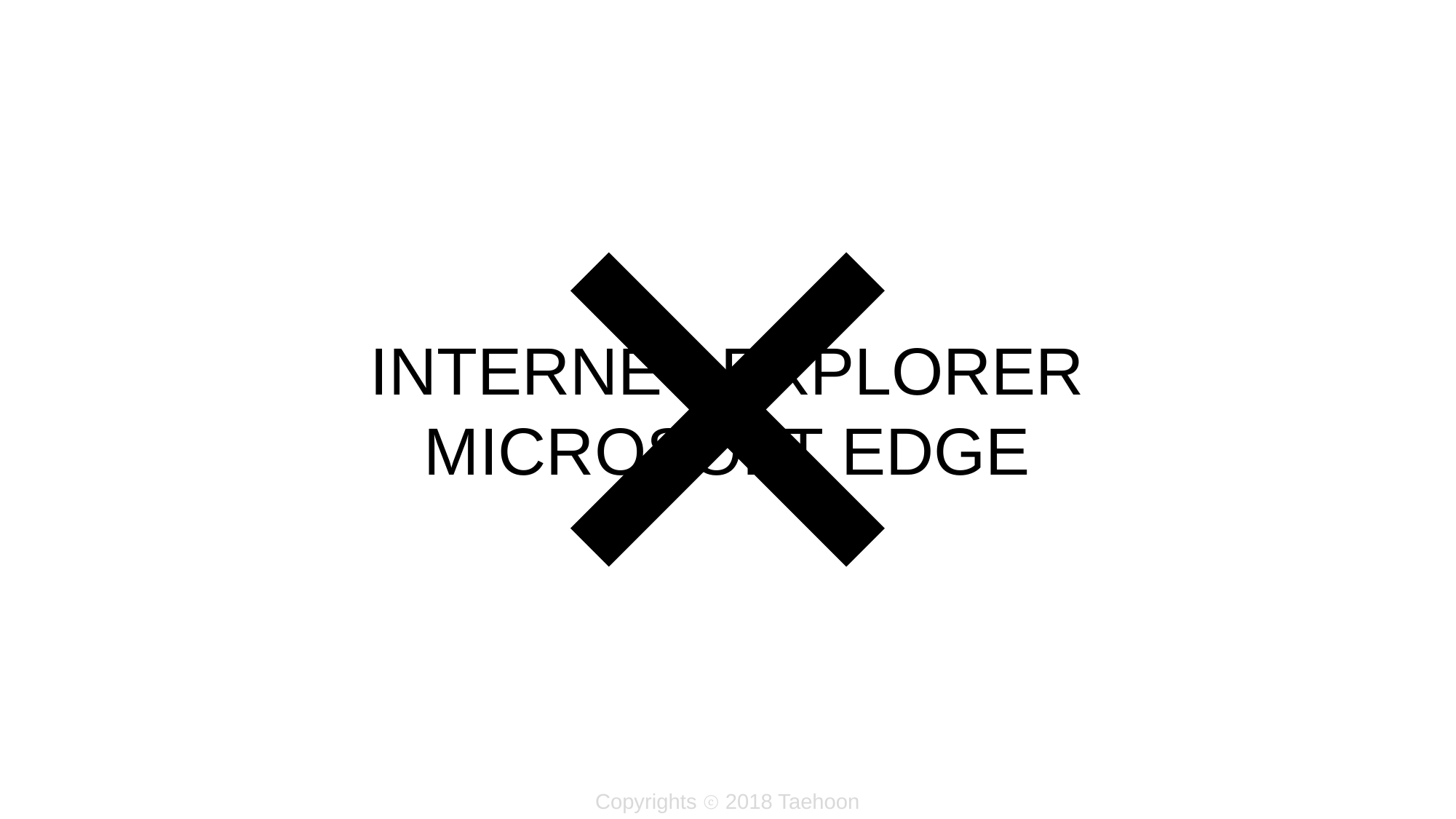

INTERNET EXPLORER
MICROSOFT EDGE
Copyrights ⓒ 2018 Taehoon